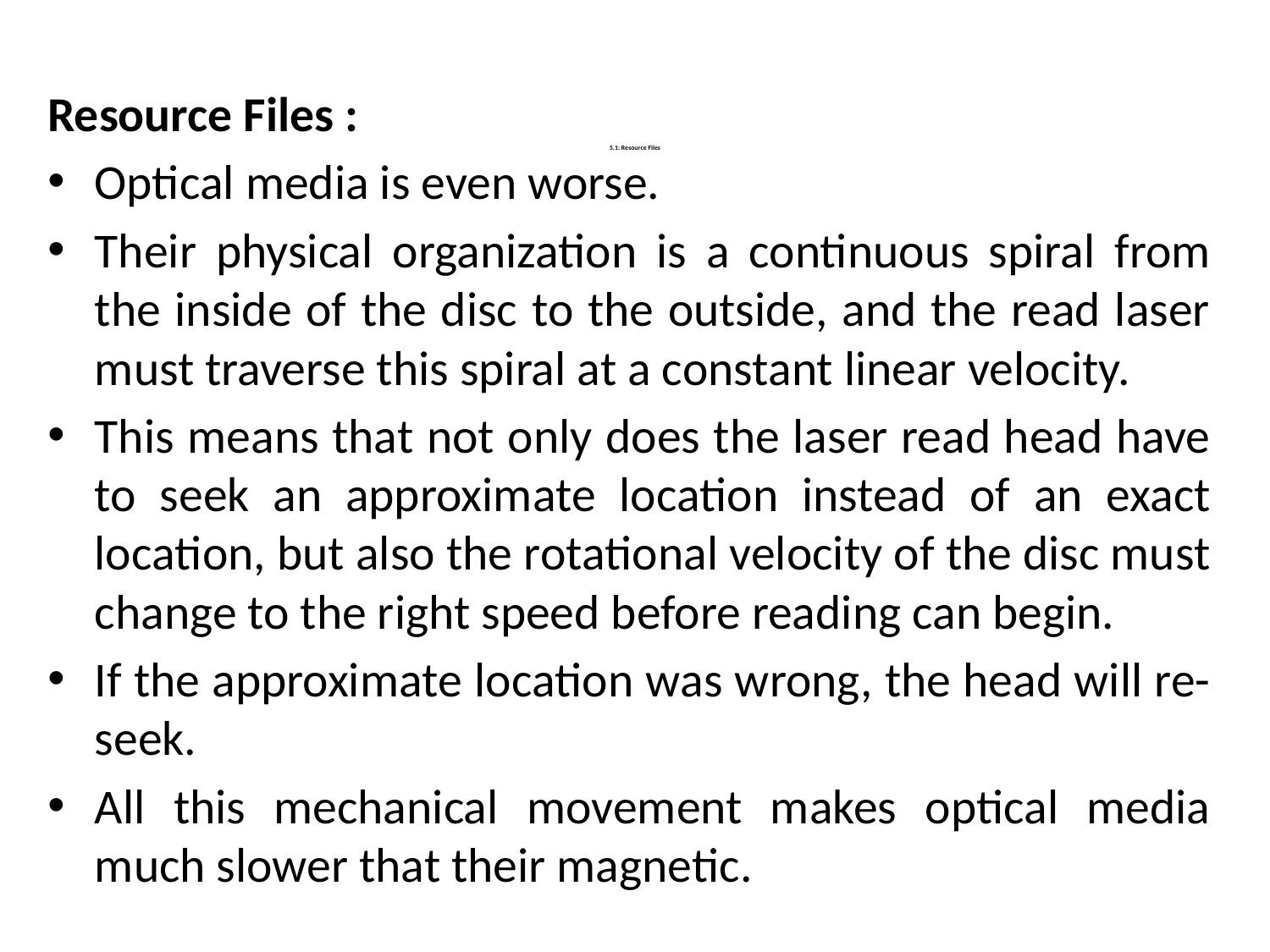

Resource Files :
Optical media is even worse.
Their physical organization is a continuous spiral from the inside of the disc to the outside, and the read laser must traverse this spiral at a constant linear velocity.
This means that not only does the laser read head have to seek an approximate location instead of an exact location, but also the rotational velocity of the disc must change to the right speed before reading can begin.
If the approximate location was wrong, the head will re-seek.
All this mechanical movement makes optical media much slower that their magnetic.
# 5.1: Resource Files